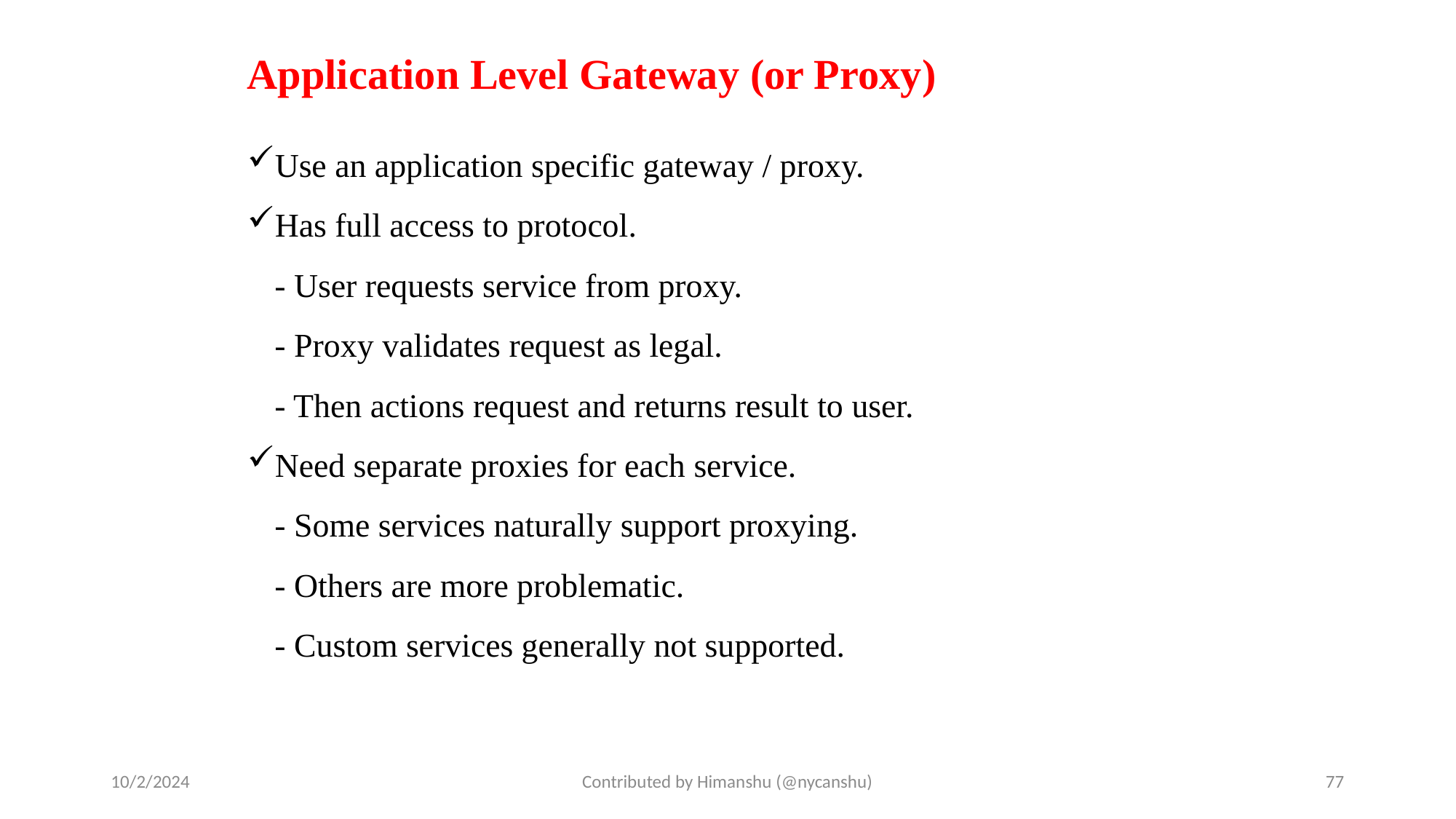

# Application Level Gateway (or Proxy)
Use an application specific gateway / proxy.
Has full access to protocol.
	- User requests service from proxy.
	- Proxy validates request as legal.
	- Then actions request and returns result to user.
Need separate proxies for each service.
	- Some services naturally support proxying.
	- Others are more problematic.
	- Custom services generally not supported.
10/2/2024
Contributed by Himanshu (@nycanshu)
77